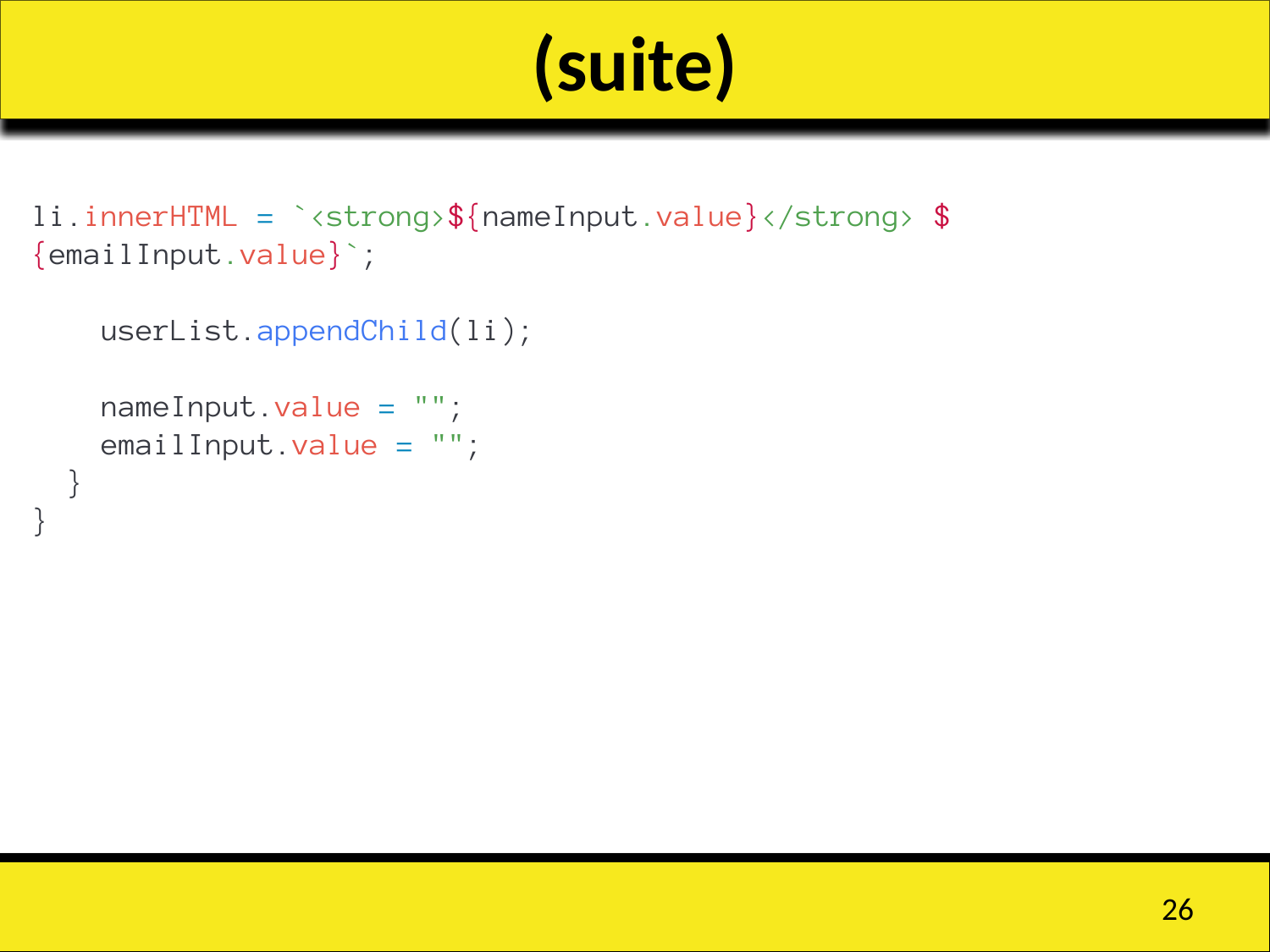

# (suite)
li.innerHTML = `<strong>${nameInput.value}</strong> ${emailInput.value}`;
    userList.appendChild(li);
    nameInput.value = "";
    emailInput.value = "";
  }
}

26